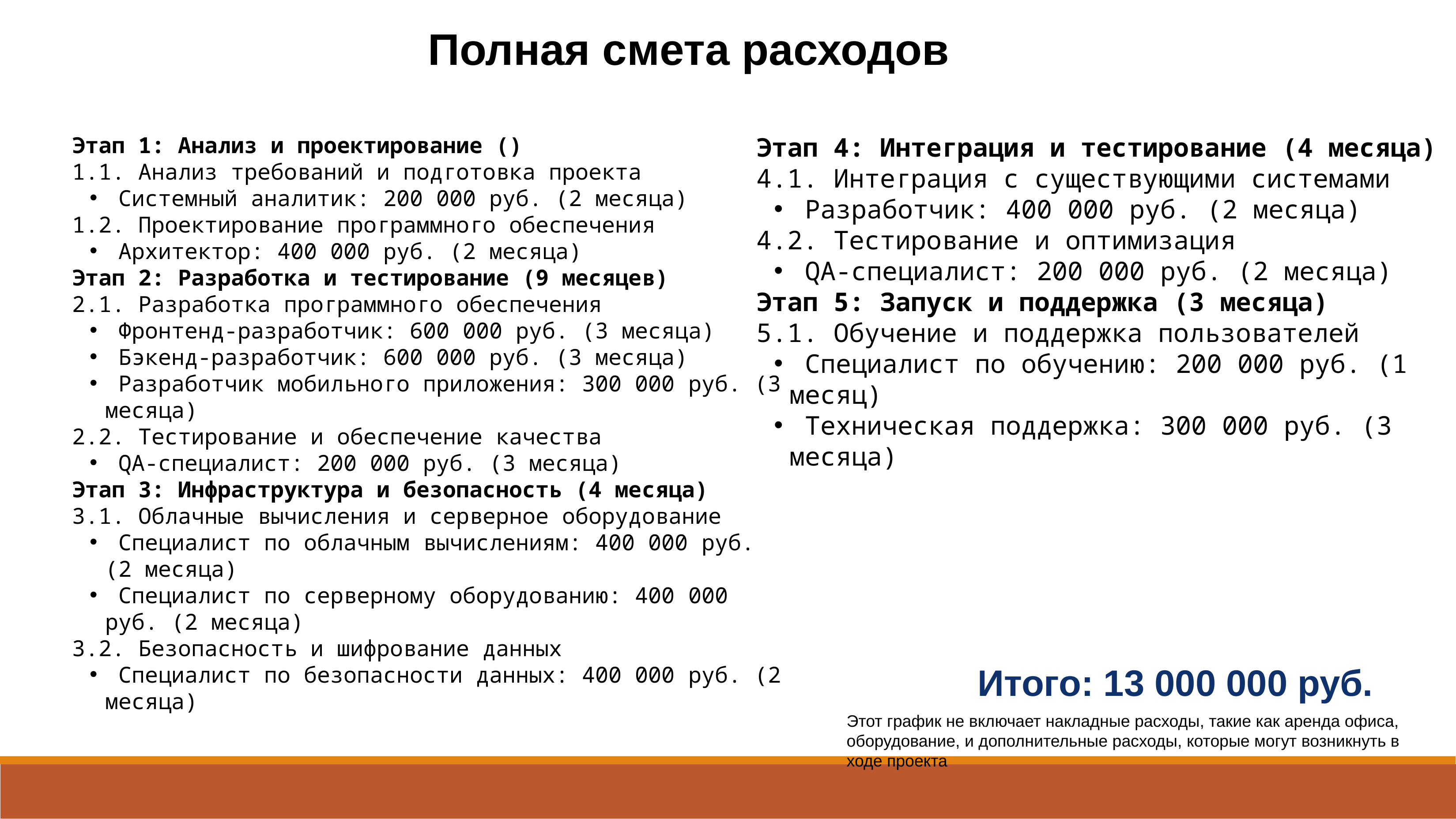

Полная смета расходов
Этап 1: Анализ и проектирование ()
1.1. Анализ требований и подготовка проекта
 Системный аналитик: 200 000 руб. (2 месяца)
1.2. Проектирование программного обеспечения
 Архитектор: 400 000 руб. (2 месяца)
Этап 2: Разработка и тестирование (9 месяцев)
2.1. Разработка программного обеспечения
 Фронтенд-разработчик: 600 000 руб. (3 месяца)
 Бэкенд-разработчик: 600 000 руб. (3 месяца)
 Разработчик мобильного приложения: 300 000 руб. (3 месяца)
2.2. Тестирование и обеспечение качества
 QA-специалист: 200 000 руб. (3 месяца)
Этап 3: Инфраструктура и безопасность (4 месяца)
3.1. Облачные вычисления и серверное оборудование
 Специалист по облачным вычислениям: 400 000 руб. (2 месяца)
 Специалист по серверному оборудованию: 400 000 руб. (2 месяца)
3.2. Безопасность и шифрование данных
 Специалист по безопасности данных: 400 000 руб. (2 месяца)
Этап 4: Интеграция и тестирование (4 месяца)
4.1. Интеграция с существующими системами
 Разработчик: 400 000 руб. (2 месяца)
4.2. Тестирование и оптимизация
 QA-специалист: 200 000 руб. (2 месяца)
Этап 5: Запуск и поддержка (3 месяца)
5.1. Обучение и поддержка пользователей
 Специалист по обучению: 200 000 руб. (1 месяц)
 Техническая поддержка: 300 000 руб. (3 месяца)

Итого: 13 000 000 руб.
Этот график не включает накладные расходы, такие как аренда офиса, оборудование, и дополнительные расходы, которые могут возникнуть в ходе проекта